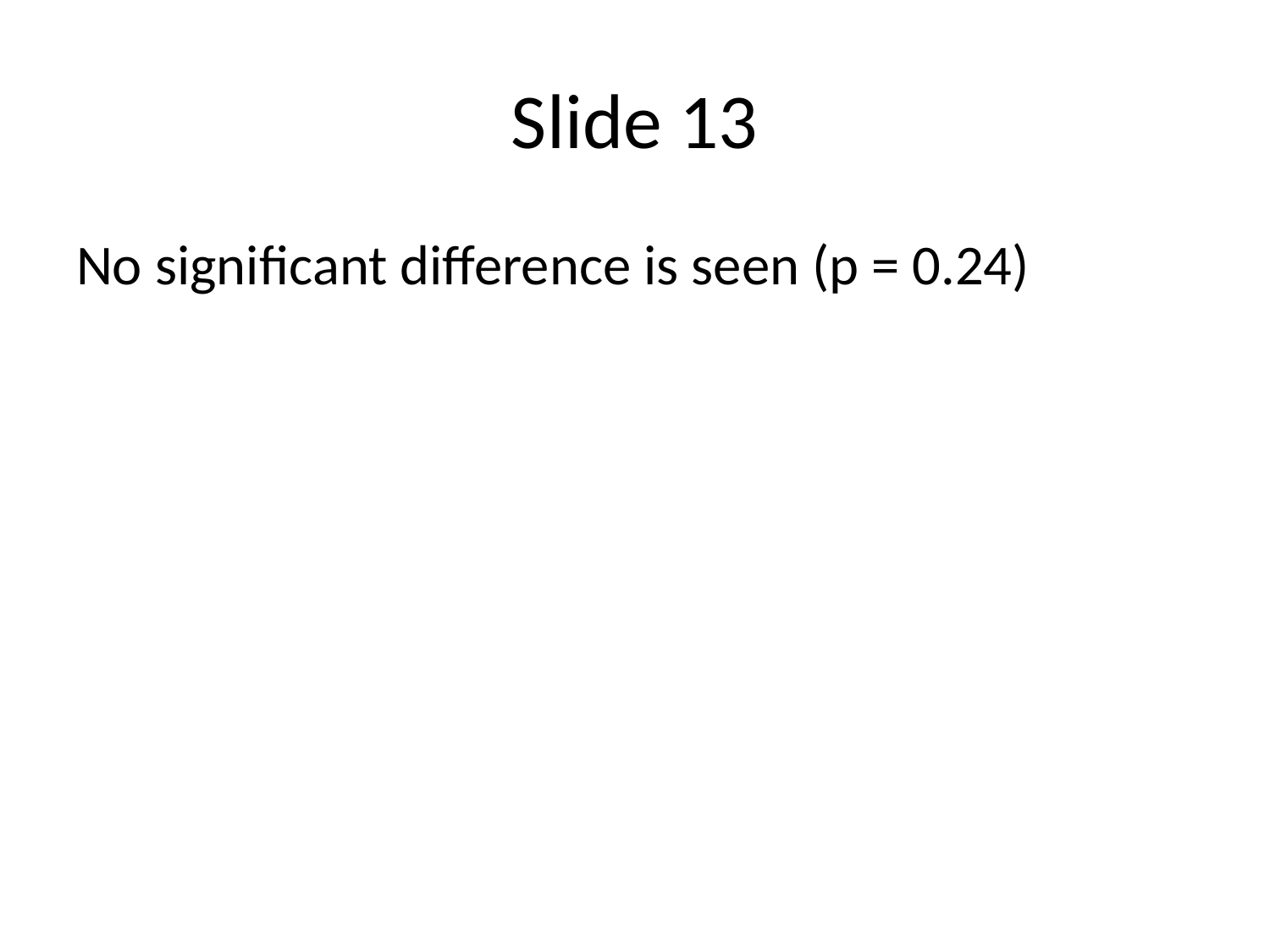

# Slide 13
No significant difference is seen (p = 0.24)